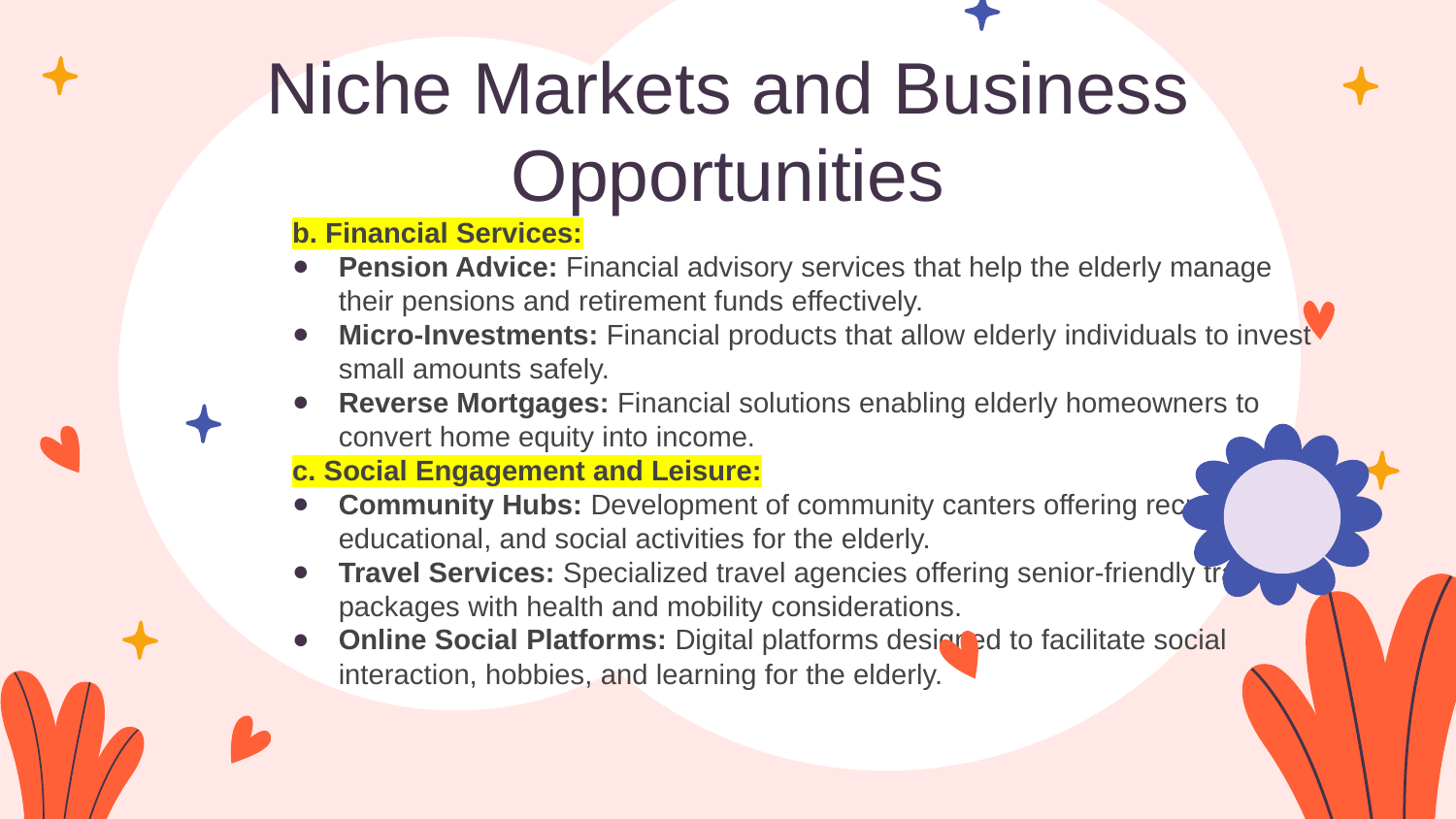

# Niche Markets and Business Opportunities
b. Financial Services:
Pension Advice: Financial advisory services that help the elderly manage their pensions and retirement funds effectively.
Micro-Investments: Financial products that allow elderly individuals to invest small amounts safely.
Reverse Mortgages: Financial solutions enabling elderly homeowners to convert home equity into income.
c. Social Engagement and Leisure:
Community Hubs: Development of community canters offering recreational, educational, and social activities for the elderly.
Travel Services: Specialized travel agencies offering senior-friendly travel packages with health and mobility considerations.
Online Social Platforms: Digital platforms designed to facilitate social interaction, hobbies, and learning for the elderly.